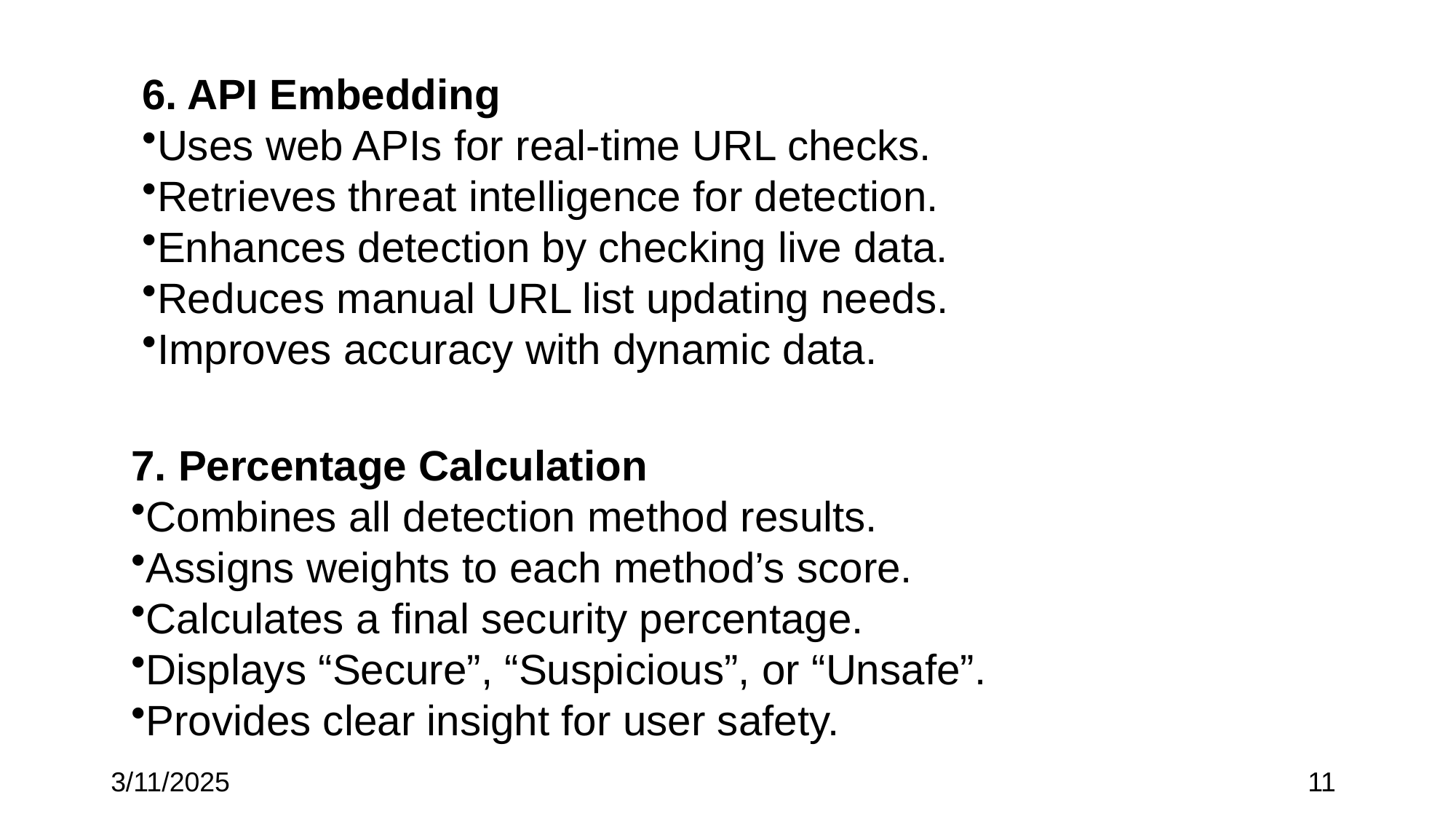

6. API Embedding
Uses web APIs for real-time URL checks.
Retrieves threat intelligence for detection.
Enhances detection by checking live data.
Reduces manual URL list updating needs.
Improves accuracy with dynamic data.

7. Percentage Calculation
Combines all detection method results.
Assigns weights to each method’s score.
Calculates a final security percentage.
Displays “Secure”, “Suspicious”, or “Unsafe”.
Provides clear insight for user safety.

3/11/2025
11